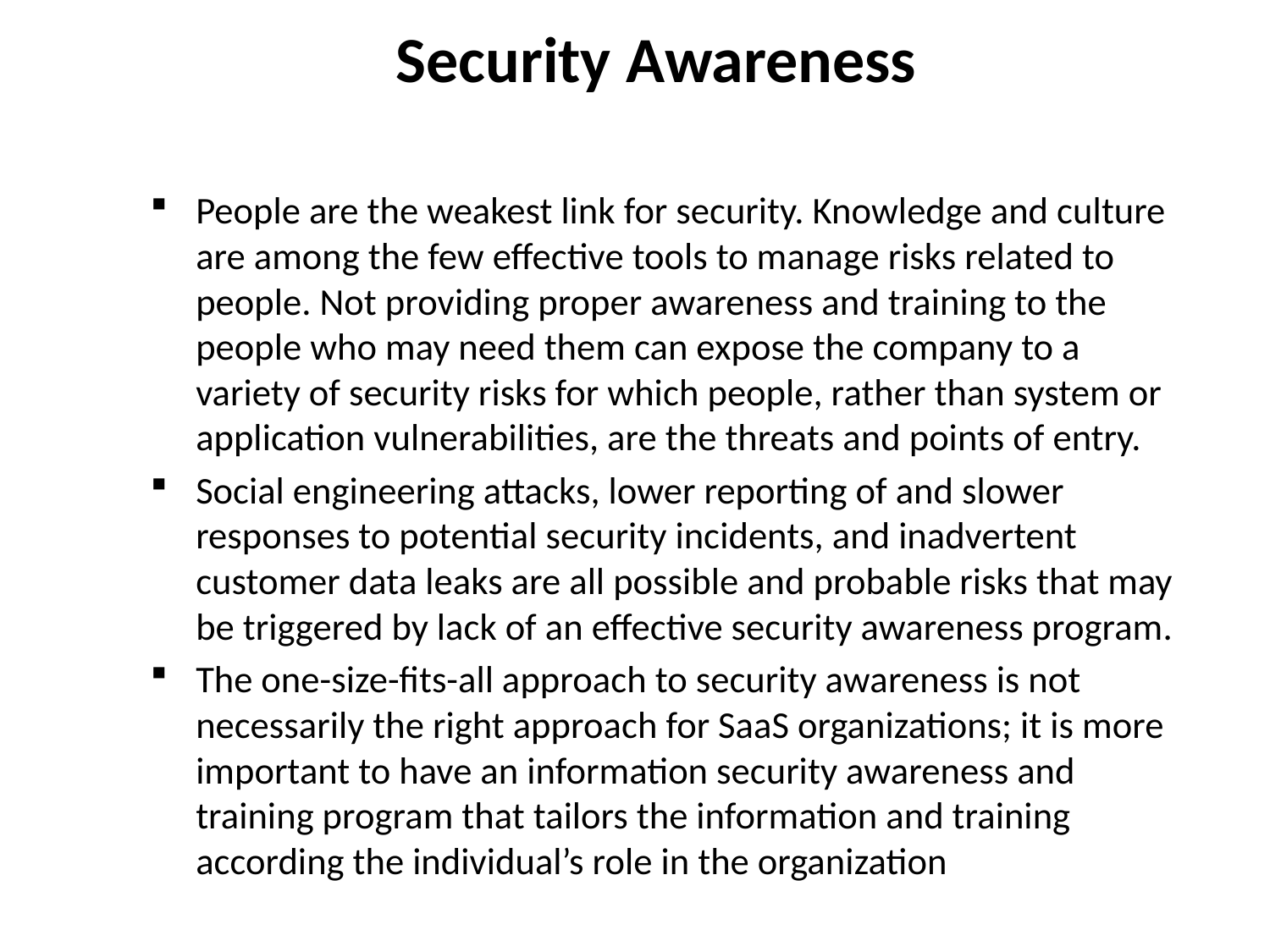

# Security Awareness

People are the weakest link for security. Knowledge and culture are among the few effective tools to manage risks related to people. Not providing proper awareness and training to the people who may need them can expose the company to a variety of security risks for which people, rather than system or application vulnerabilities, are the threats and points of entry.
Social engineering attacks, lower reporting of and slower responses to potential security incidents, and inadvertent customer data leaks are all possible and probable risks that may be triggered by lack of an effective security awareness program.
The one-size-fits-all approach to security awareness is not necessarily the right approach for SaaS organizations; it is more important to have an information security awareness and training program that tailors the information and training according the individual’s role in the organization